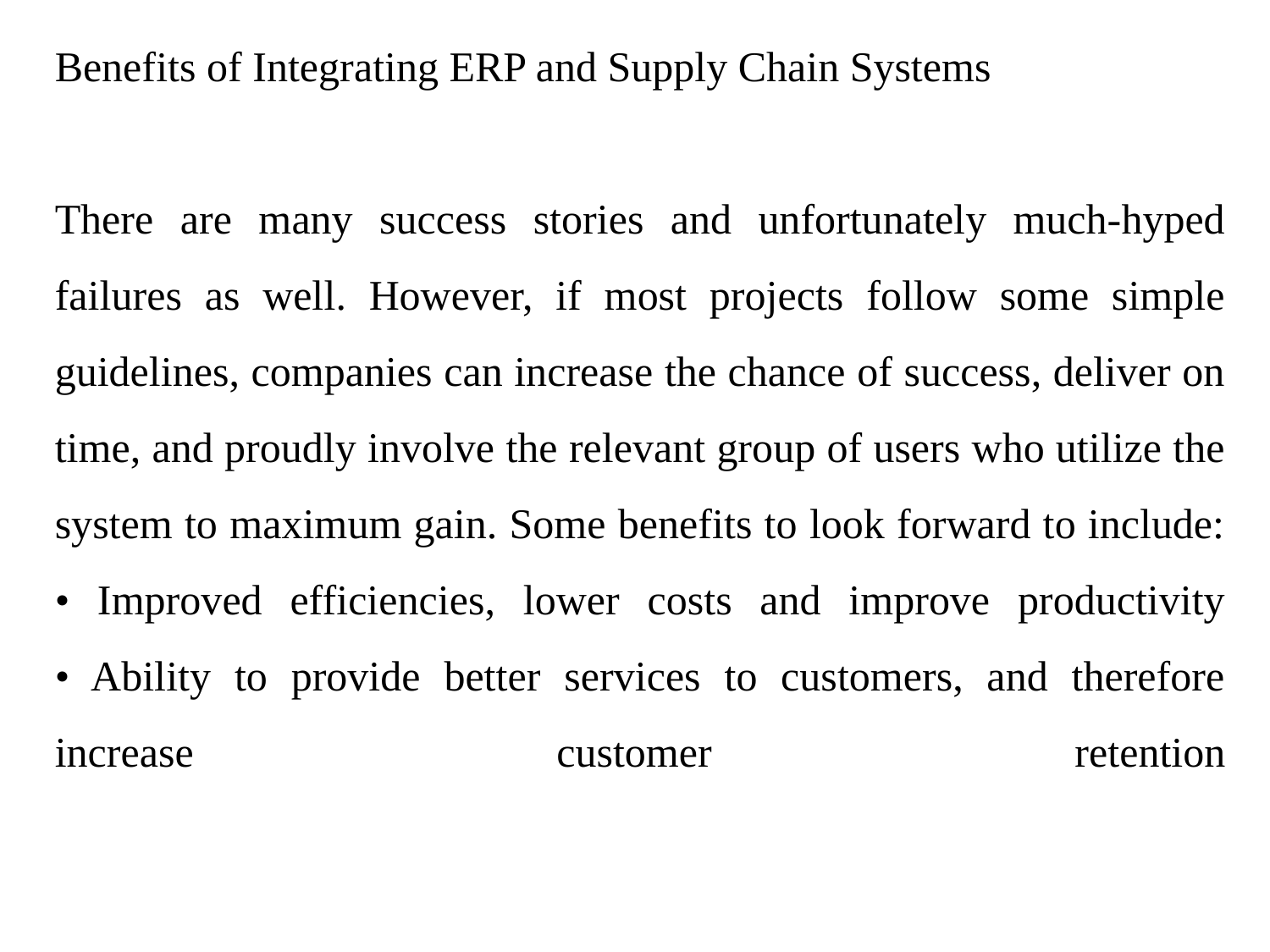

Benefits of Integrating ERP and Supply Chain Systems

There are many success stories and unfortunately much-hyped failures as well. However, if most projects follow some simple guidelines, companies can increase the chance of success, deliver on time, and proudly involve the relevant group of users who utilize the system to maximum gain. Some benefits to look forward to include:
• Improved efficiencies, lower costs and improve productivity
• Ability to provide better services to customers, and therefore increase customer retention